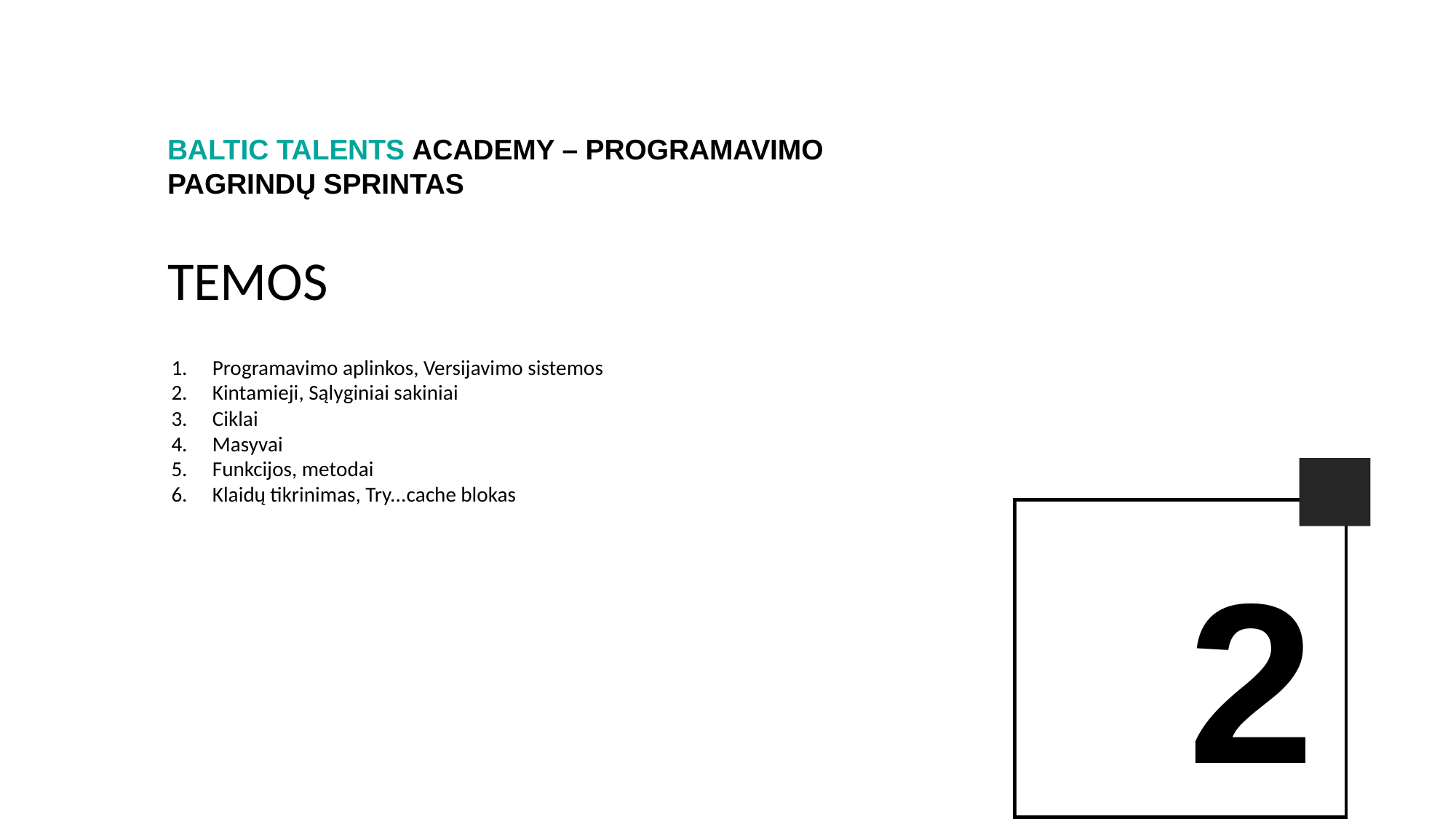

BALTIc TALENTs AcADEMy – Programavimo pagrindų sprintas
Temos
Programavimo aplinkos, Versijavimo sistemos
Kintamieji, Sąlyginiai sakiniai
Ciklai
Masyvai
Funkcijos, metodai
Klaidų tikrinimas, Try...cache blokas

2